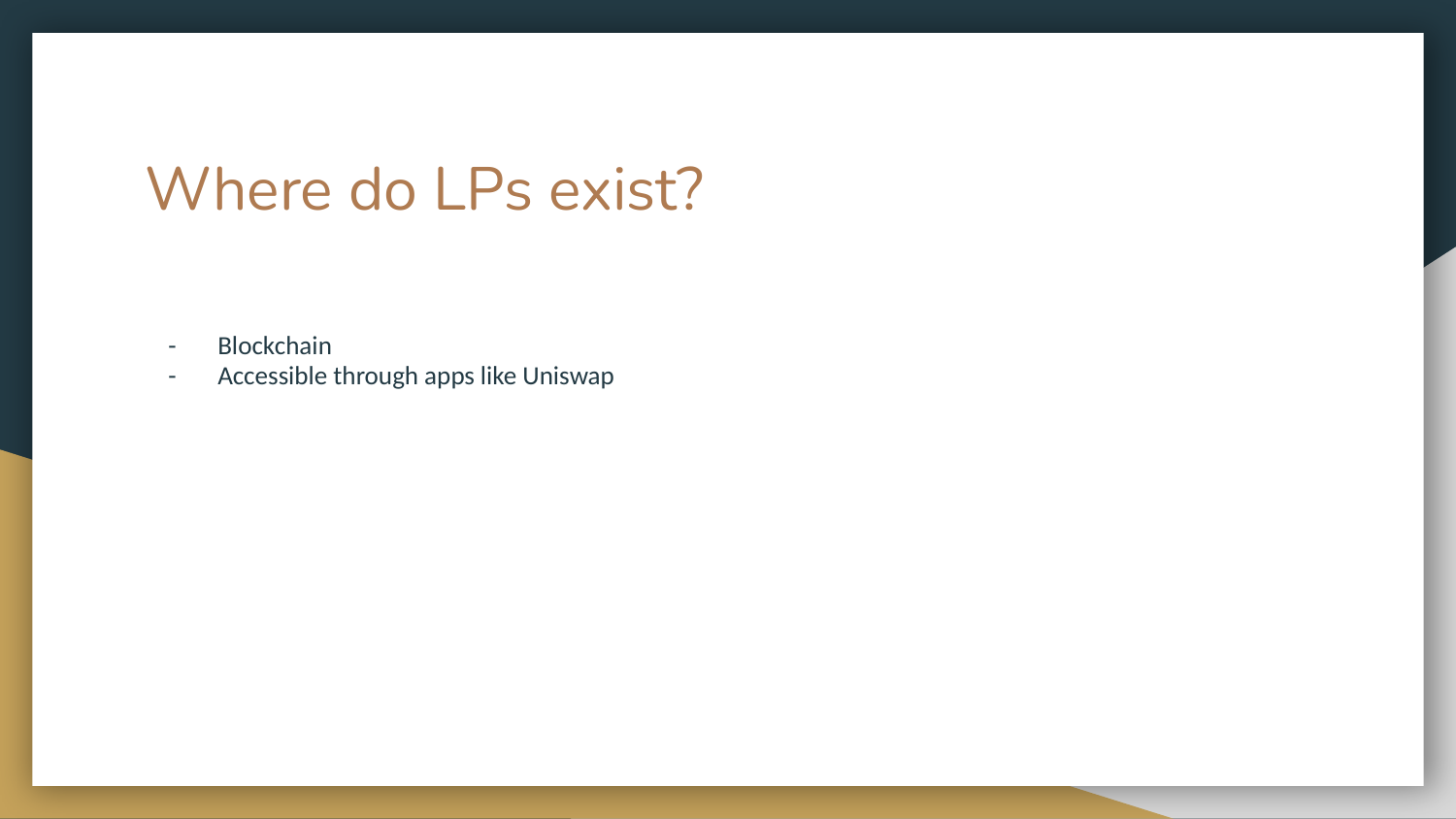

# Where do LPs exist?
Blockchain
Accessible through apps like Uniswap